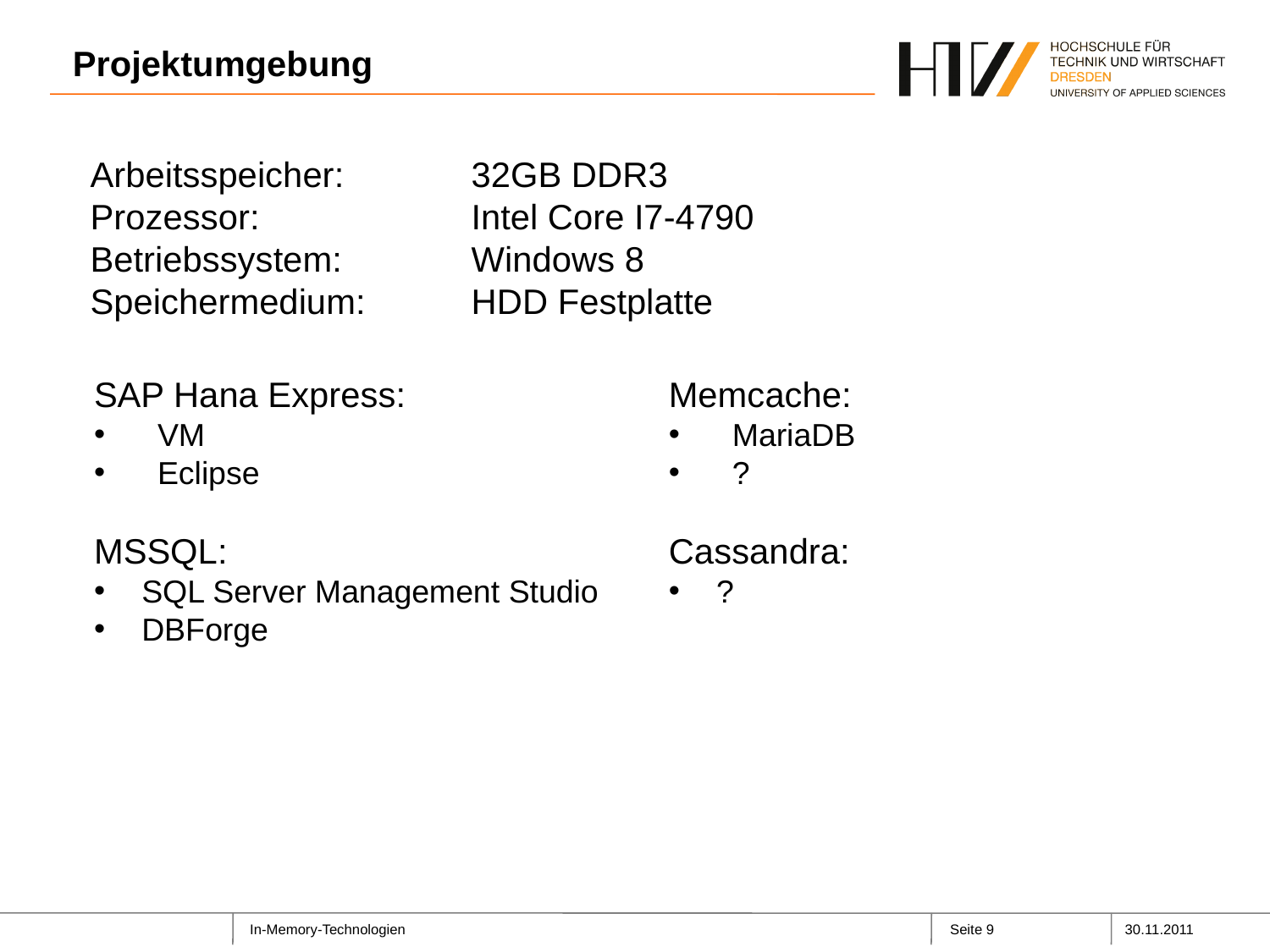

# Projektumgebung
Arbeitsspeicher: 	32GB DDR3
Prozessor:		Intel Core I7-4790
Betriebssystem:		Windows 8
Speichermedium:	HDD Festplatte

SAP Hana Express:
VM
Eclipse

MSSQL:
SQL Server Management Studio
DBForge

Memcache:
MariaDB
?

Cassandra:
?